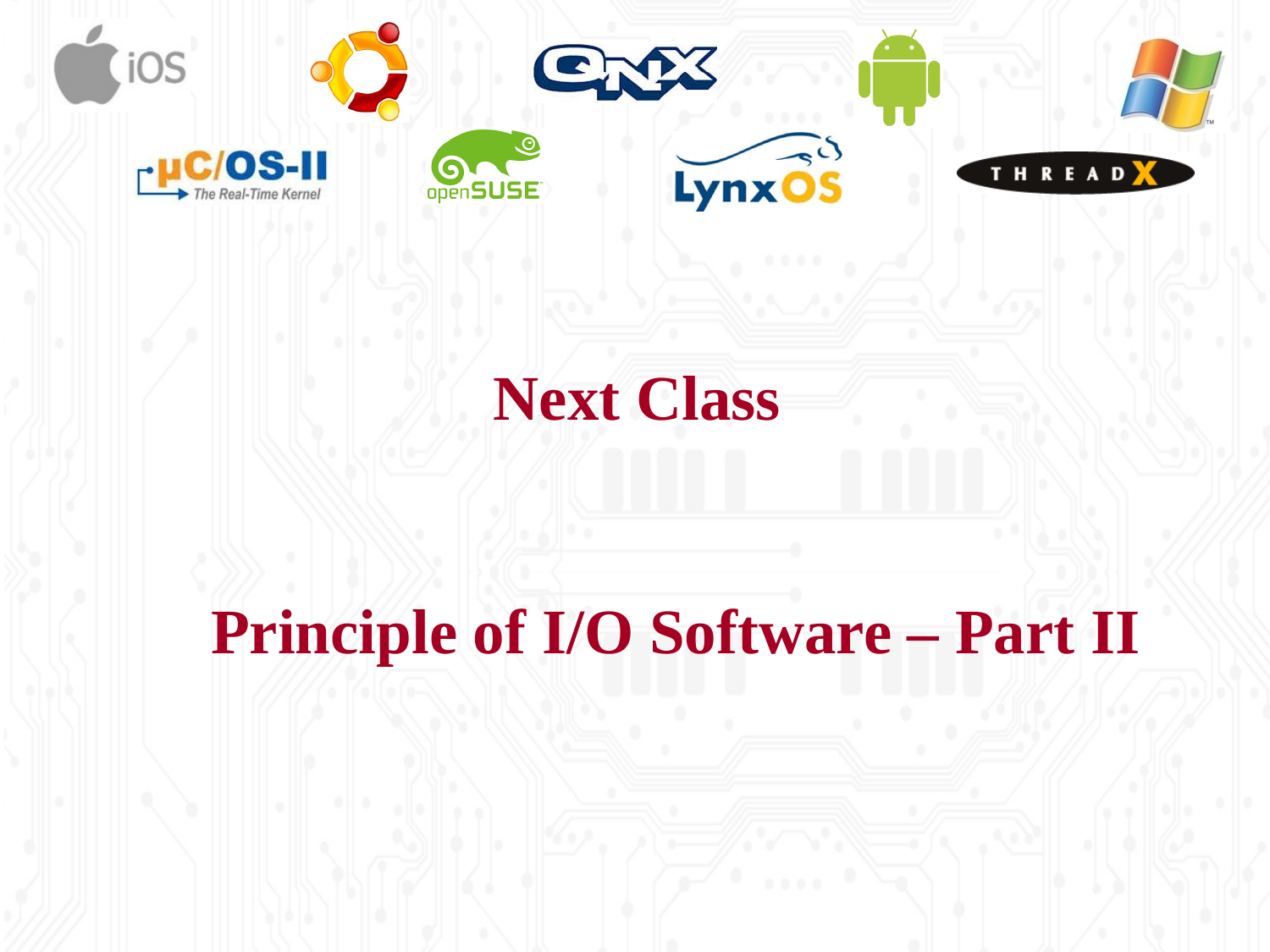

Principle of I/O Software – Part II